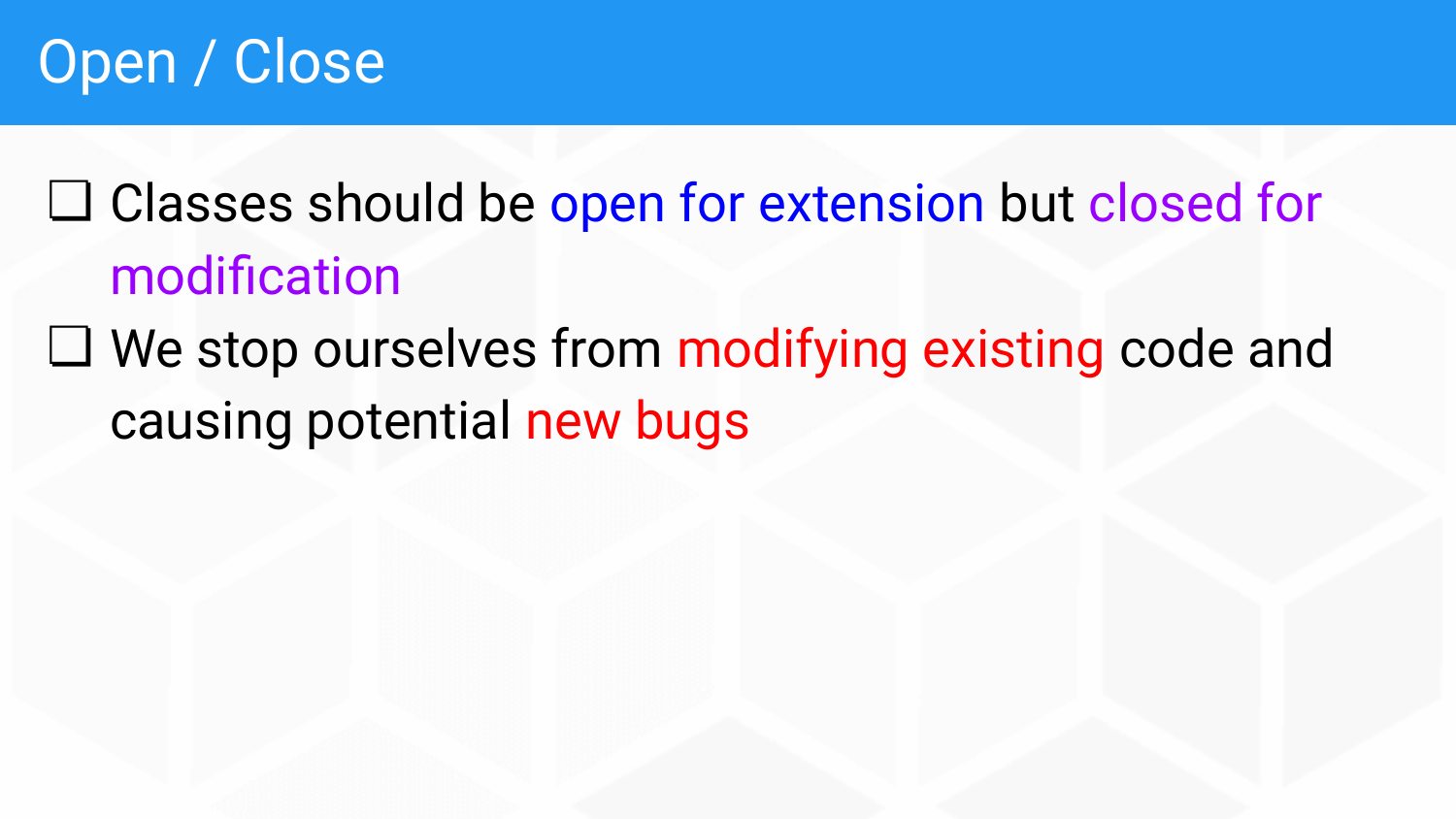

# Open / Close
Classes should be open for extension but closed for modification
We stop ourselves from modifying existing code and causing potential new bugs